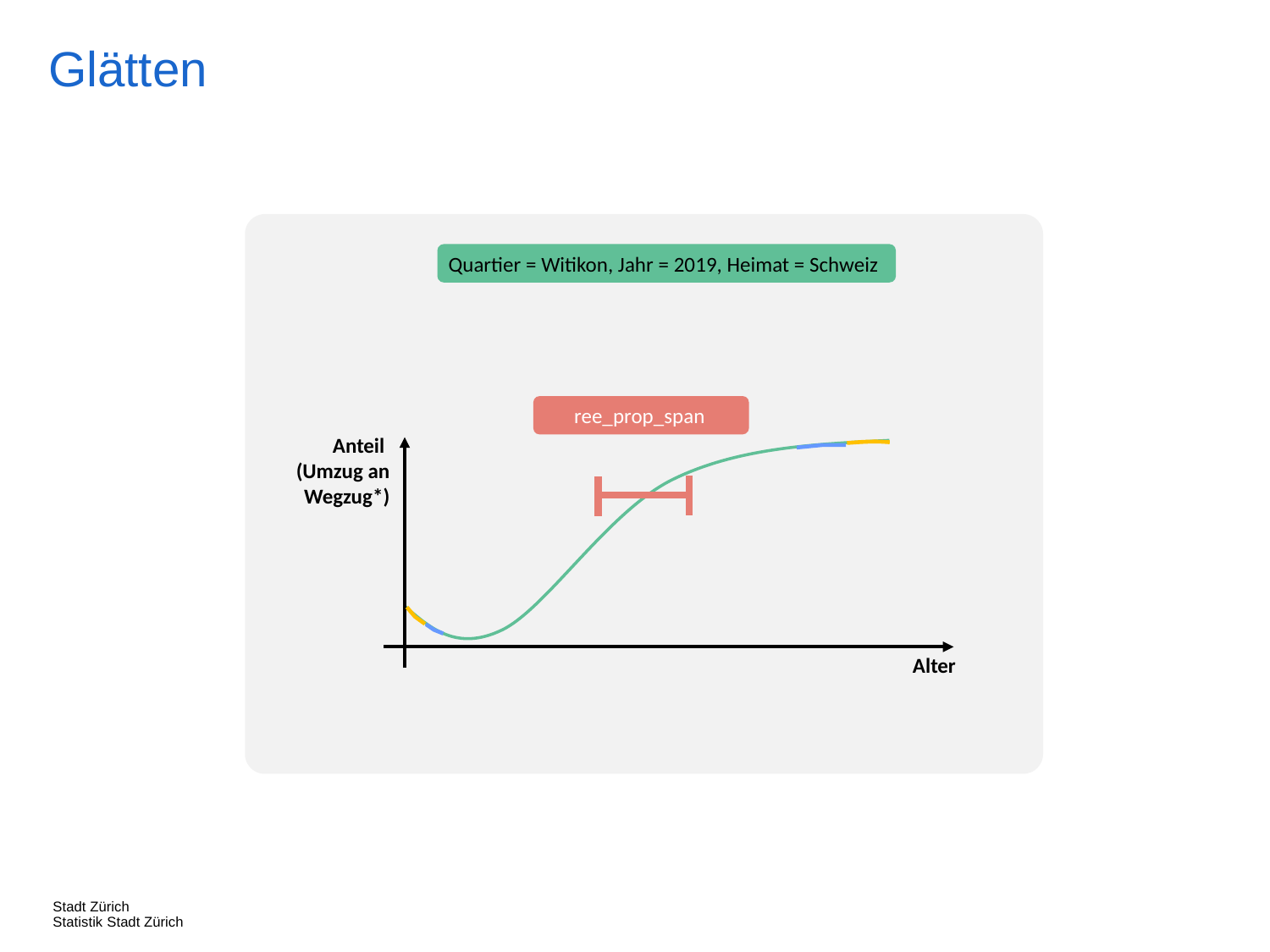

Glätten

Quartier = Witikon, Jahr = 2019, Heimat = Schweiz

ree_prop_span
Anteil
(Umzug an Wegzug*)

Alter
Stadt Zürich
Statistik Stadt Zürich